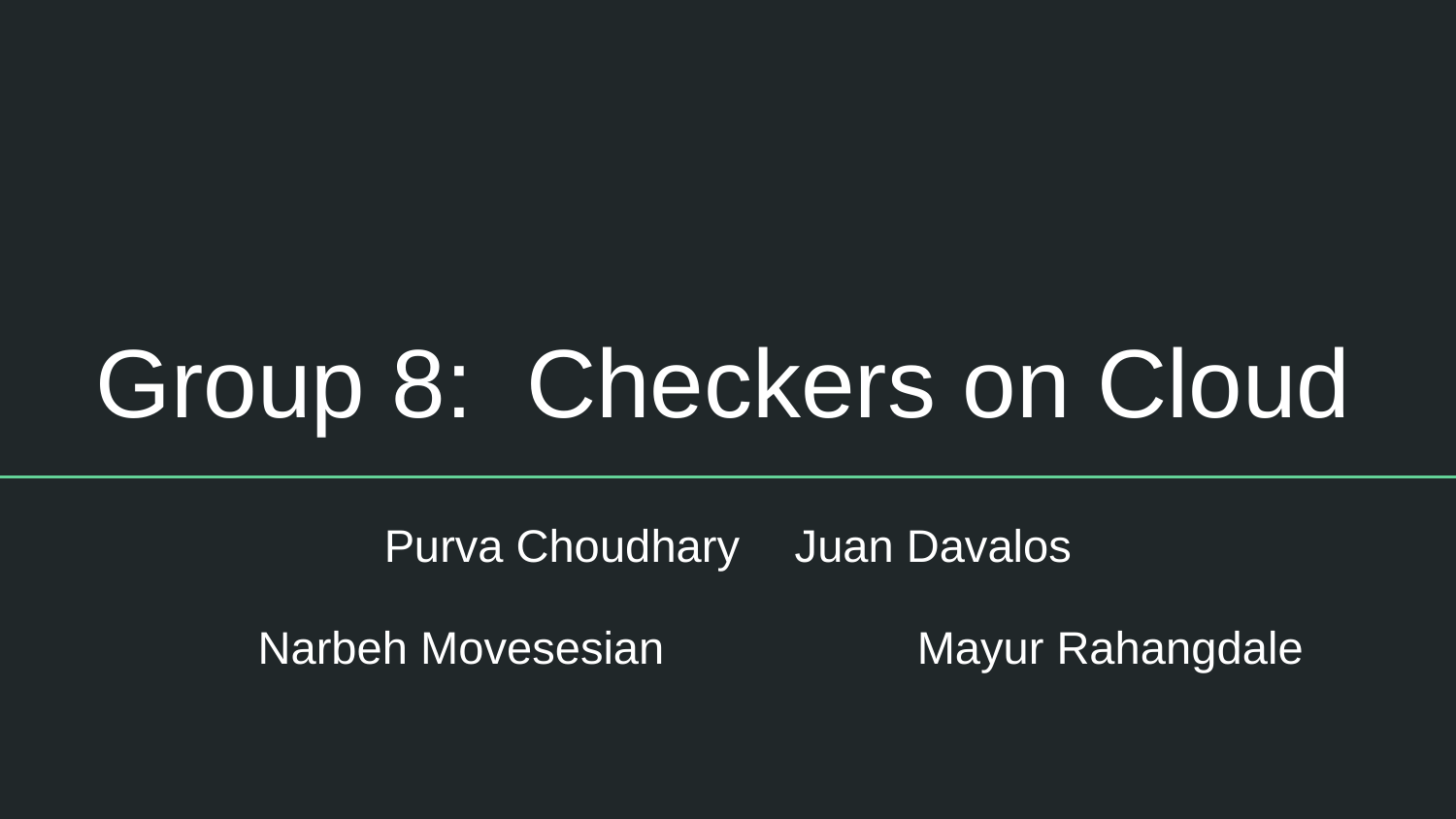

# Group 8:  Checkers on Cloud
Purva Choudhary			Juan Davalos

  Narbeh Movesesian 		Mayur Rahangdale